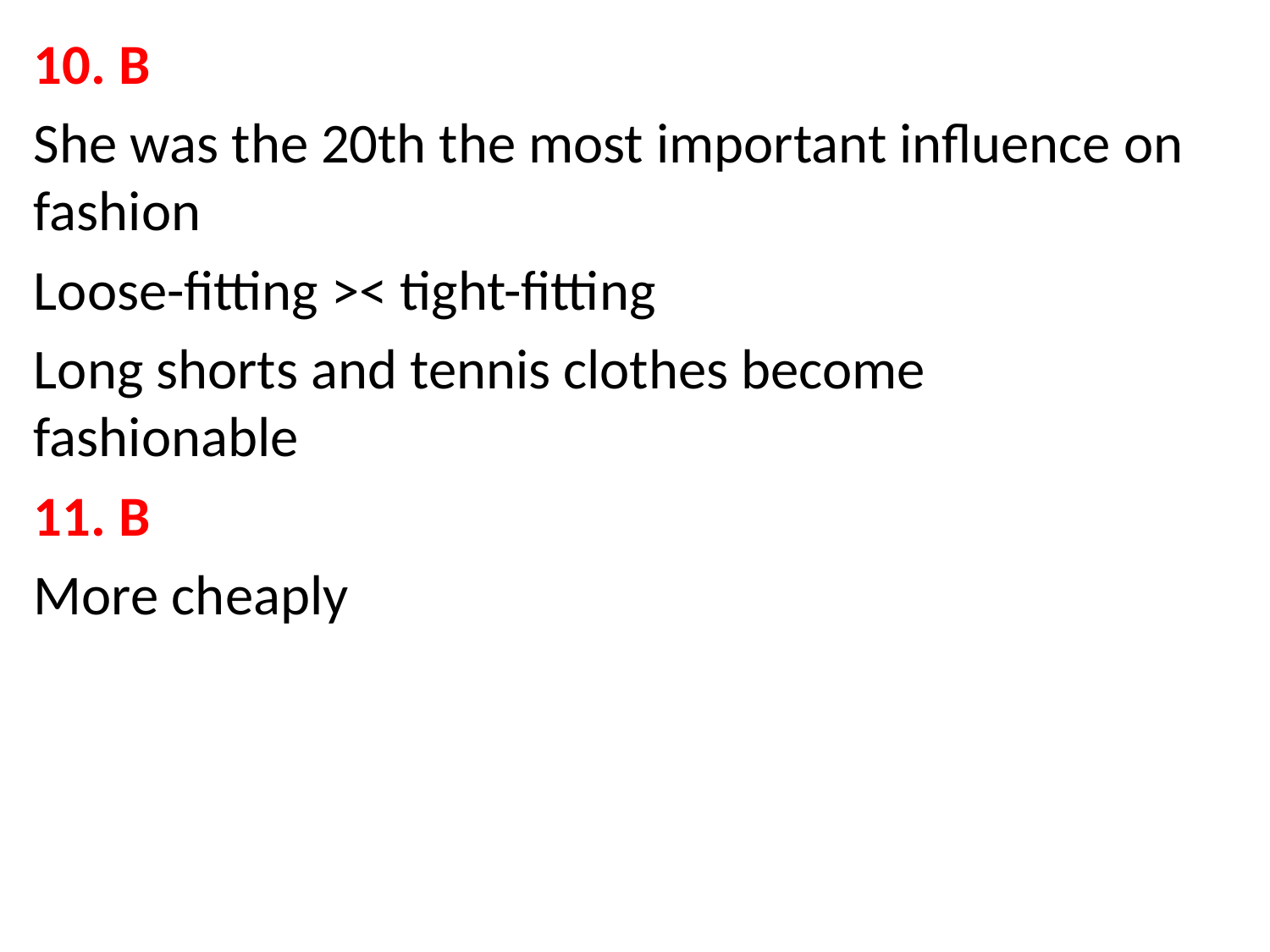

10. B
She was the 20th the most important influence on fashion
Loose-fitting >< tight-fitting
Long shorts and tennis clothes become fashionable
11. B
More cheaply

#